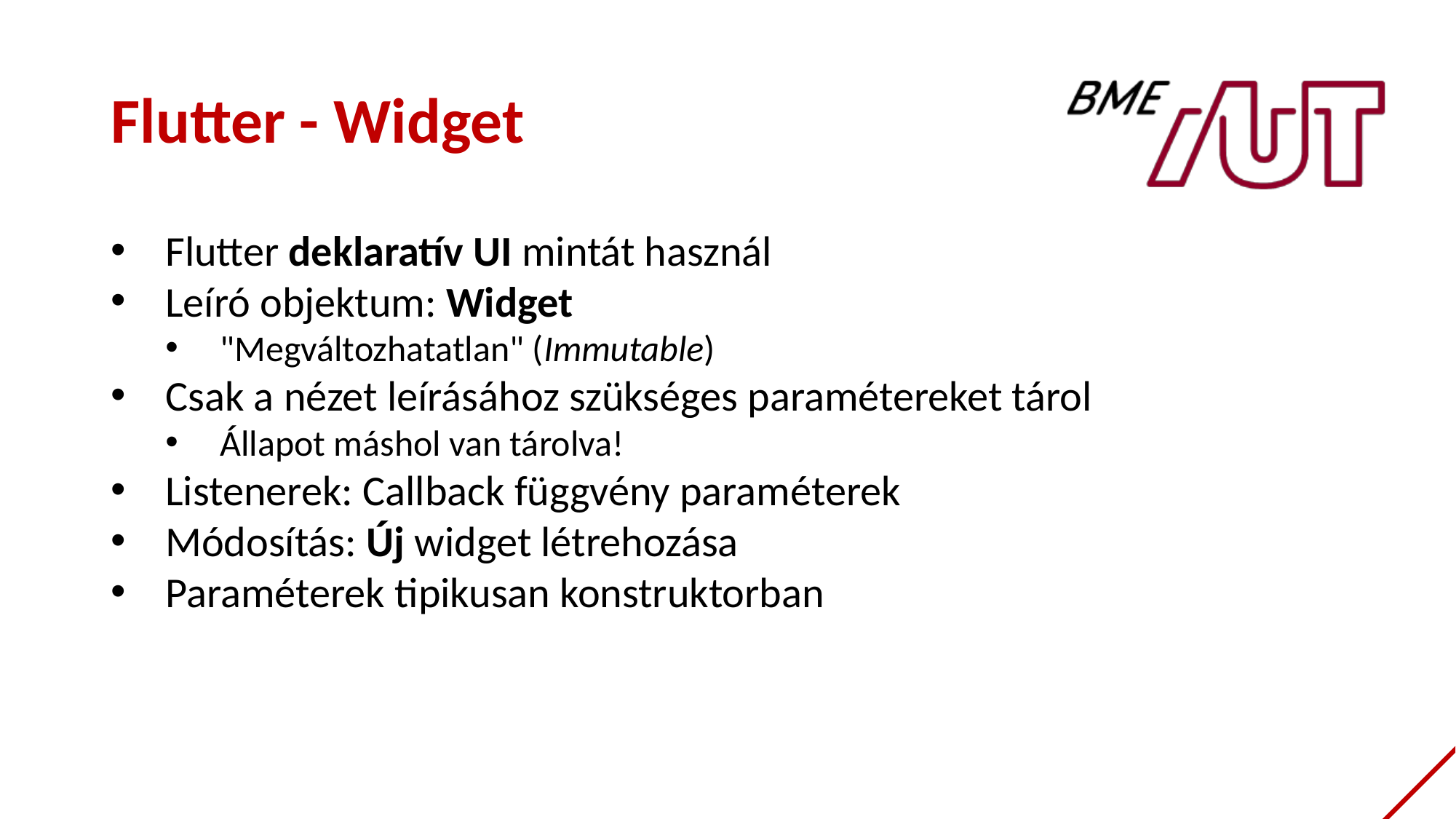

# Flutter - Widget
Flutter deklaratív UI mintát használ
Leíró objektum: Widget
"Megváltozhatatlan" (Immutable)
Csak a nézet leírásához szükséges paramétereket tárol
Állapot máshol van tárolva!
Listenerek: Callback függvény paraméterek
Módosítás: Új widget létrehozása
Paraméterek tipikusan konstruktorban